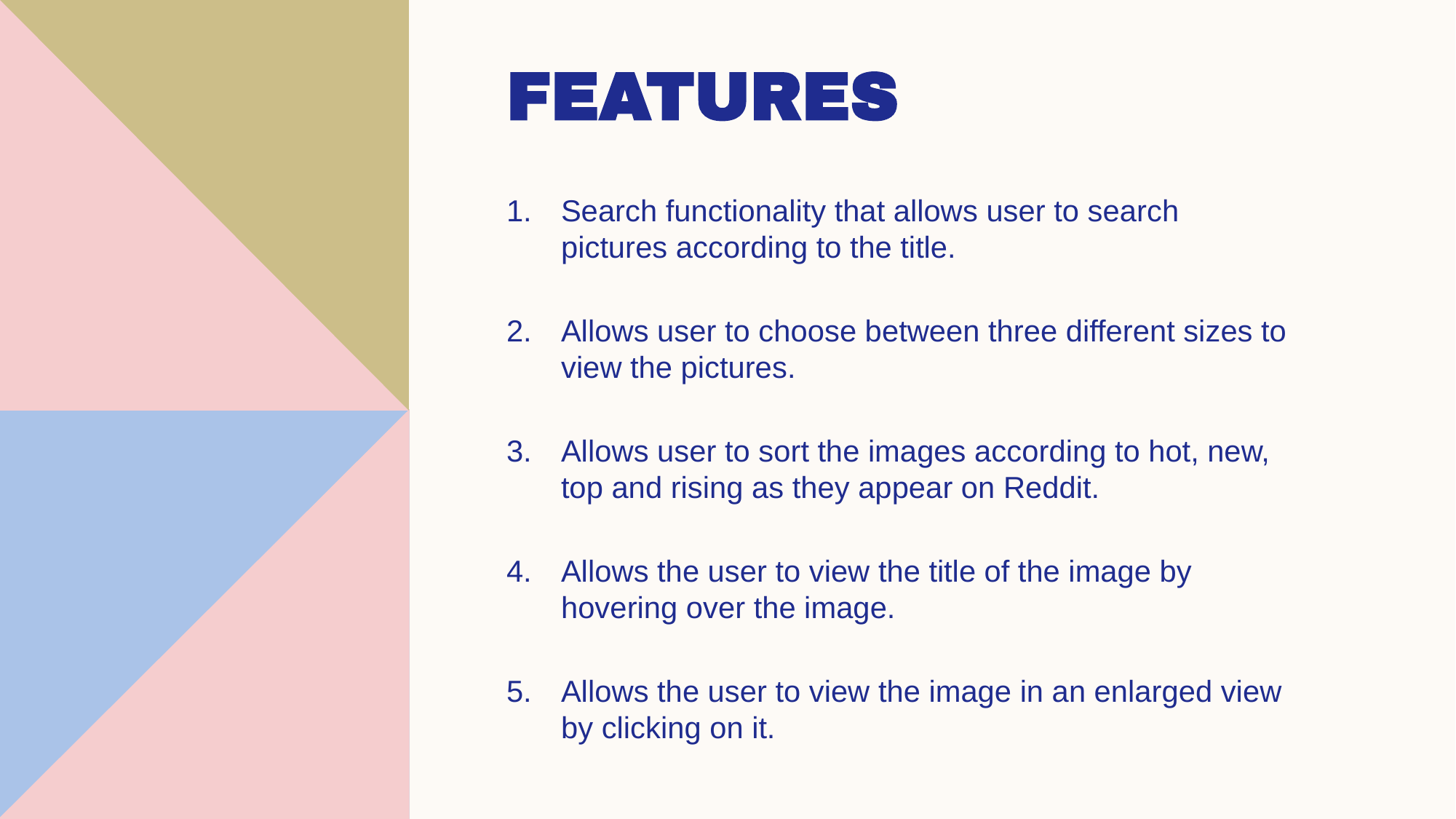

# FEATURES
Search functionality that allows user to search pictures according to the title.

Allows user to choose between three different sizes to view the pictures.

Allows user to sort the images according to hot, new, top and rising as they appear on Reddit.

Allows the user to view the title of the image by hovering over the image.

Allows the user to view the image in an enlarged view by clicking on it.